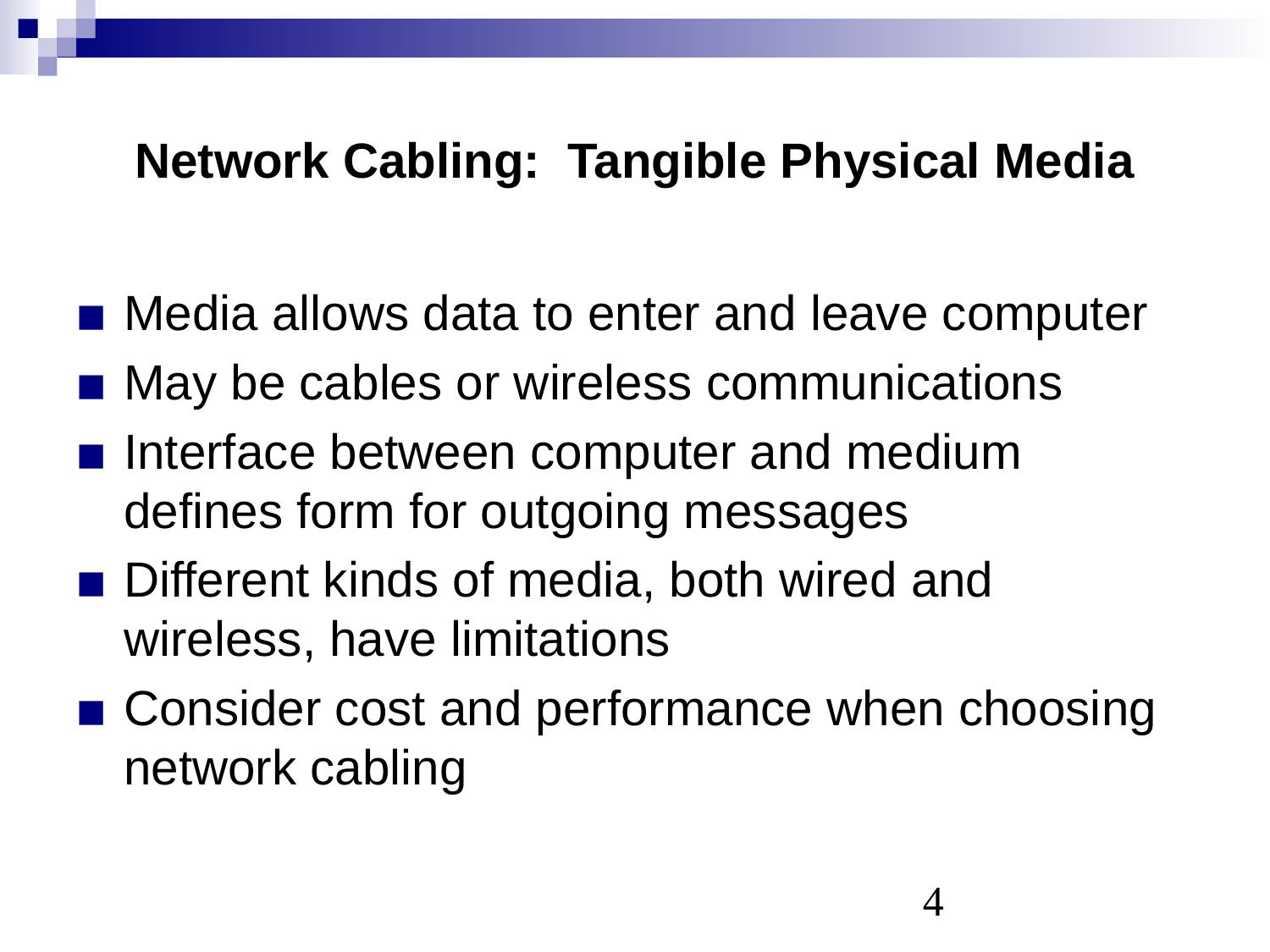

# Network Cabling:  Tangible Physical Media
Media allows data to enter and leave computer
May be cables or wireless communications
Interface between computer and medium defines form for outgoing messages
Different kinds of media, both wired and wireless, have limitations
Consider cost and performance when choosing network cabling
4